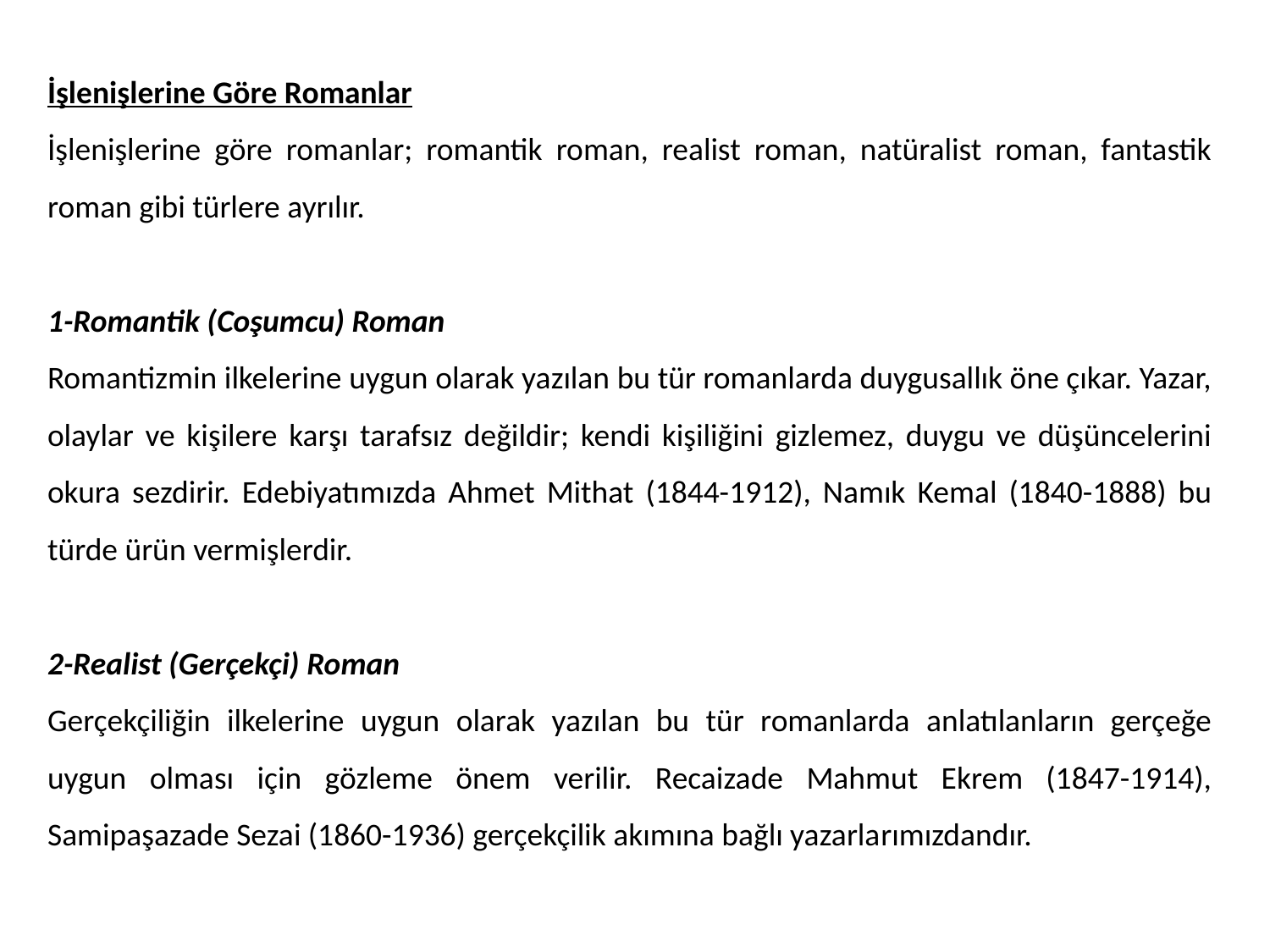

İşlenişlerine Göre Romanlar
İşlenişlerine göre romanlar; romantik roman, realist roman, natüralist roman, fantastik roman gibi türlere ayrılır.

1-Romantik (Coşumcu) Roman
Romantizmin ilkelerine uygun olarak yazılan bu tür romanlarda duygusallık öne çıkar. Yazar, olaylar ve kişilere karşı tarafsız değildir; kendi kişiliğini gizlemez, duygu ve düşüncelerini okura sezdirir. Edebiyatımızda Ahmet Mithat (1844-1912), Namık Kemal (1840-1888) bu türde ürün vermişlerdir.

2-Realist (Gerçekçi) Roman
Gerçekçiliğin ilkelerine uygun olarak yazılan bu tür romanlarda anlatılanların gerçeğe uygun olması için gözleme önem verilir. Recaizade Mahmut Ekrem (1847-1914), Samipaşazade Sezai (1860-1936) gerçekçilik akımına bağlı yazarlarımızdandır.